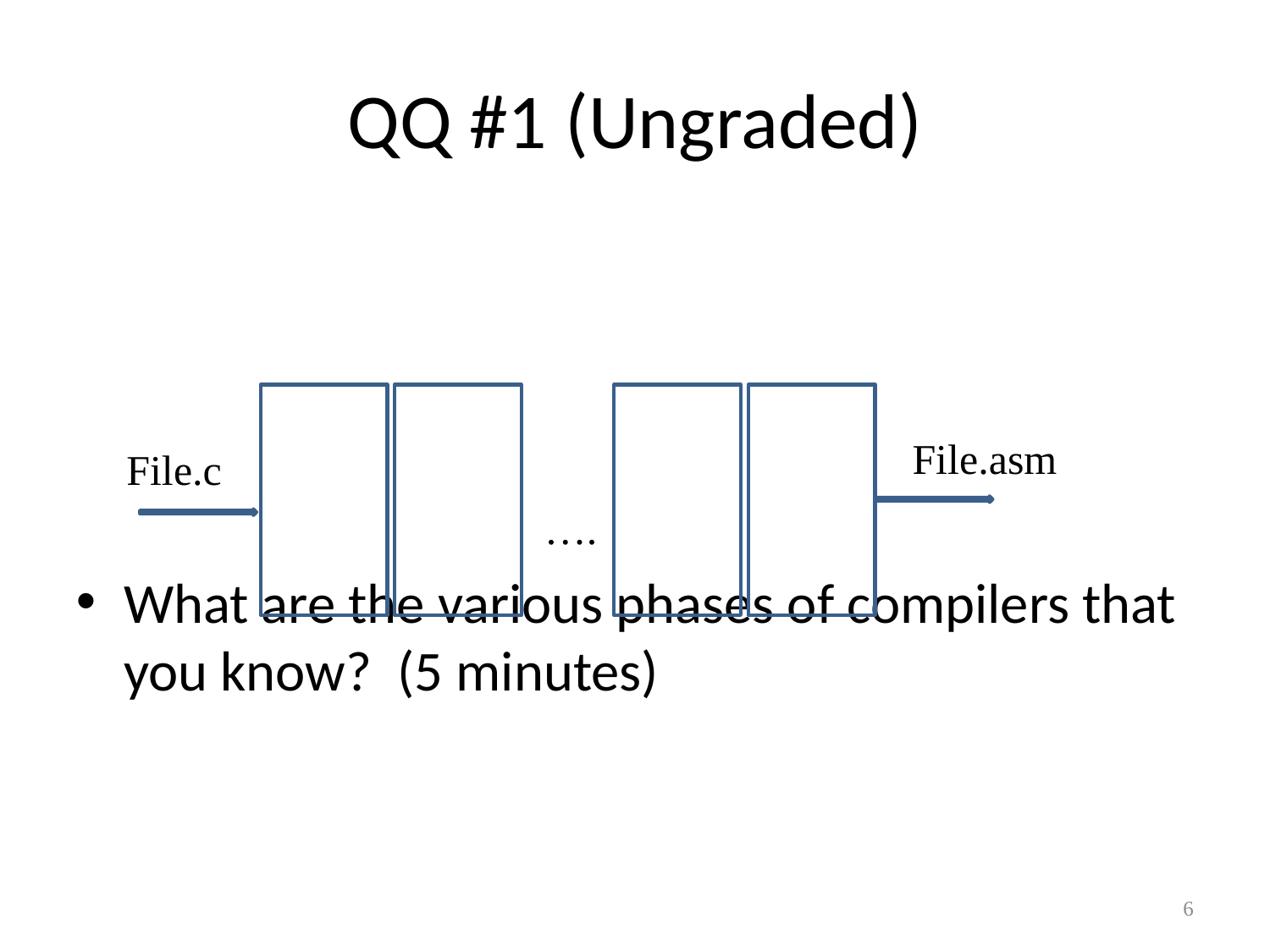

QQ #1 (Ungraded)

What are the various phases of compilers that you know?  (5 minutes)

File.asm
File.c
….

6